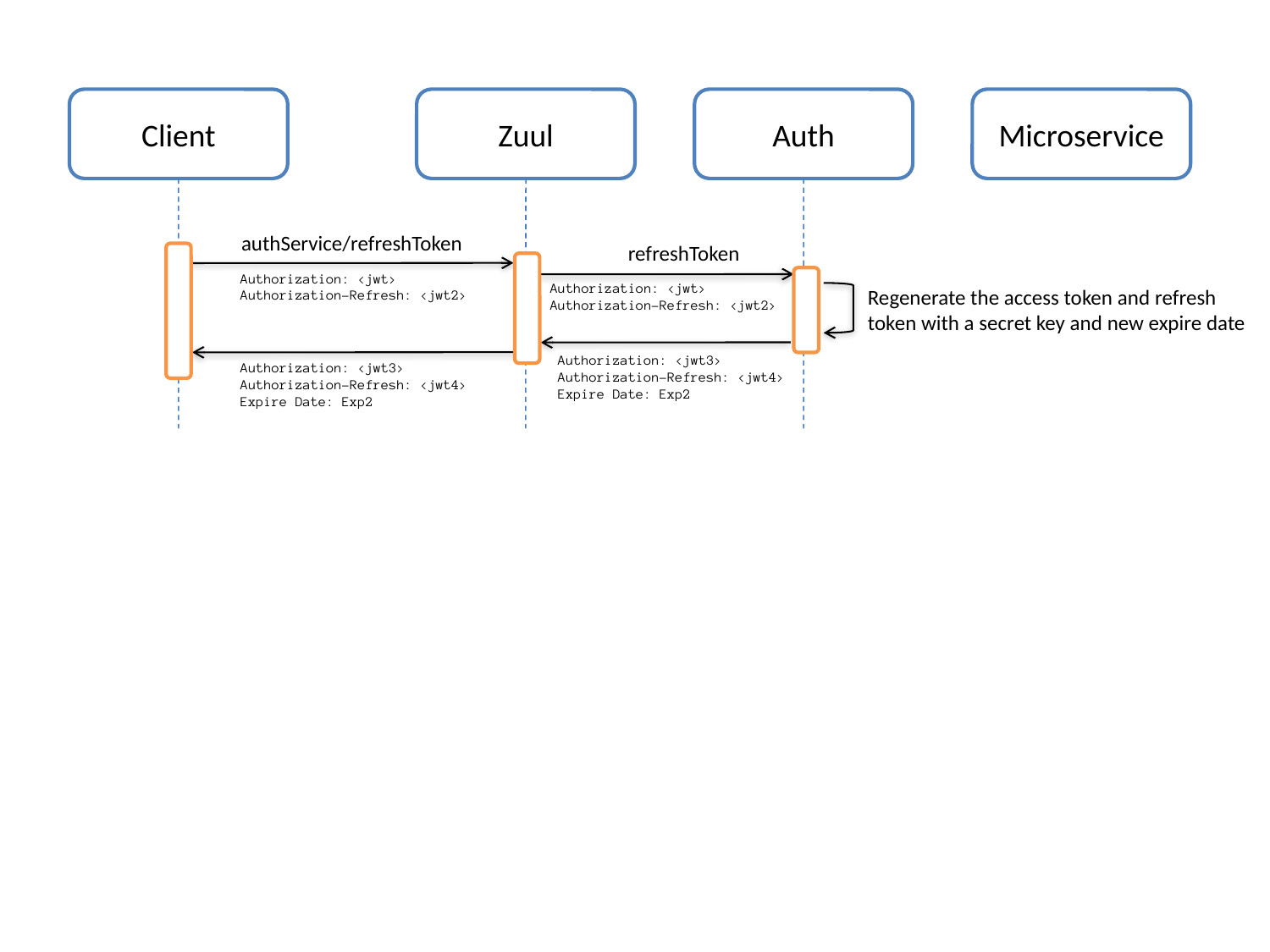

Client
Zuul
Auth
Microservice
authService/refreshToken
refreshToken

Authorization: <jwt>
Authorization-Refresh: <jwt2>

Authorization: <jwt>
Authorization-Refresh: <jwt2>
Regenerate the access token and refresh
token with a secret key and new expire date

Authorization: <jwt3>
Authorization-Refresh: <jwt4>
Expire Date: Exp2
Authorization: <jwt3>
Authorization-Refresh: <jwt4>
Expire Date: Exp2